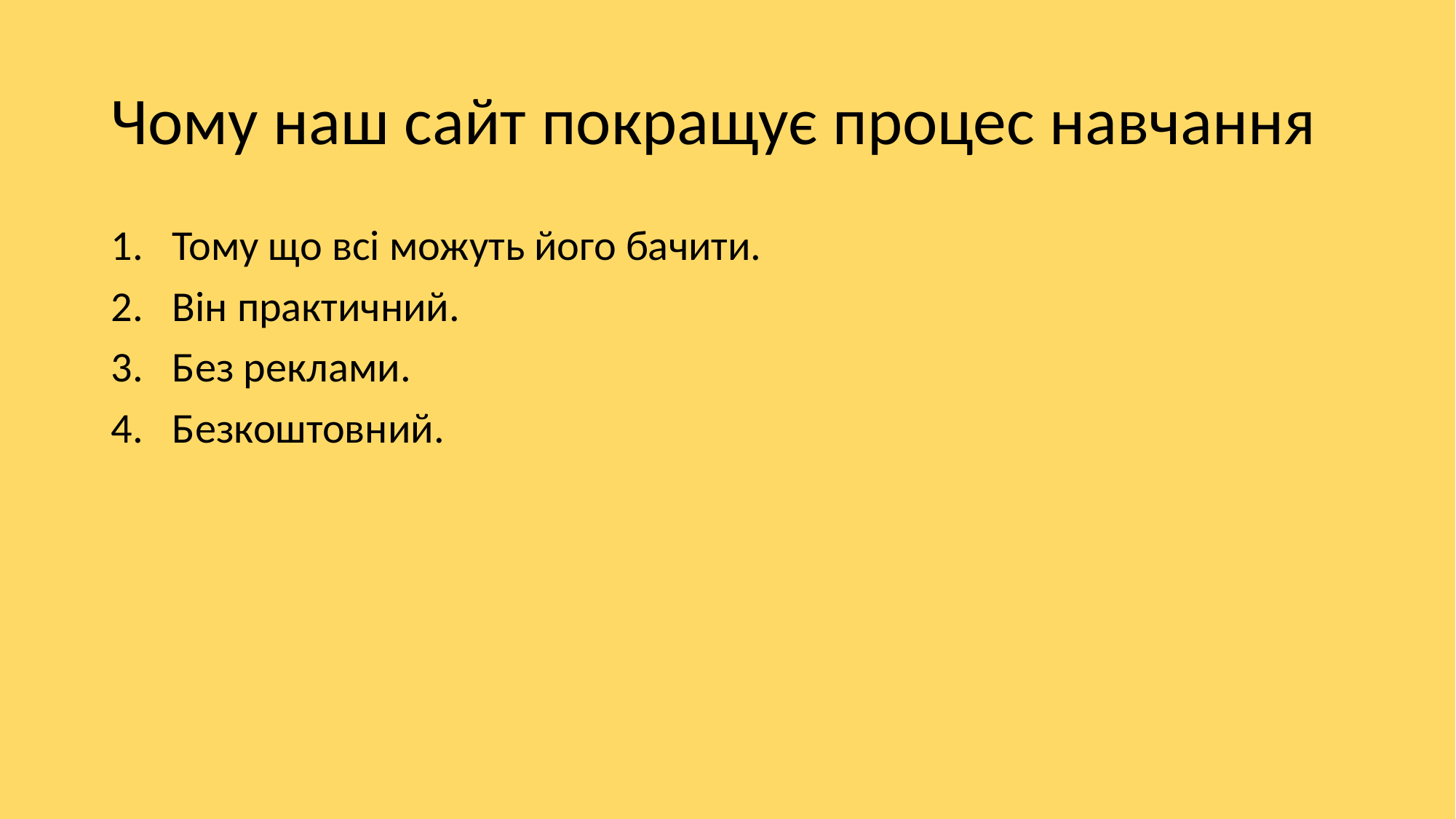

# Чому наш сайт покращує процес навчання
Тому що всі можуть його бачити.
Він практичний.
Без реклами.
Безкоштовний.